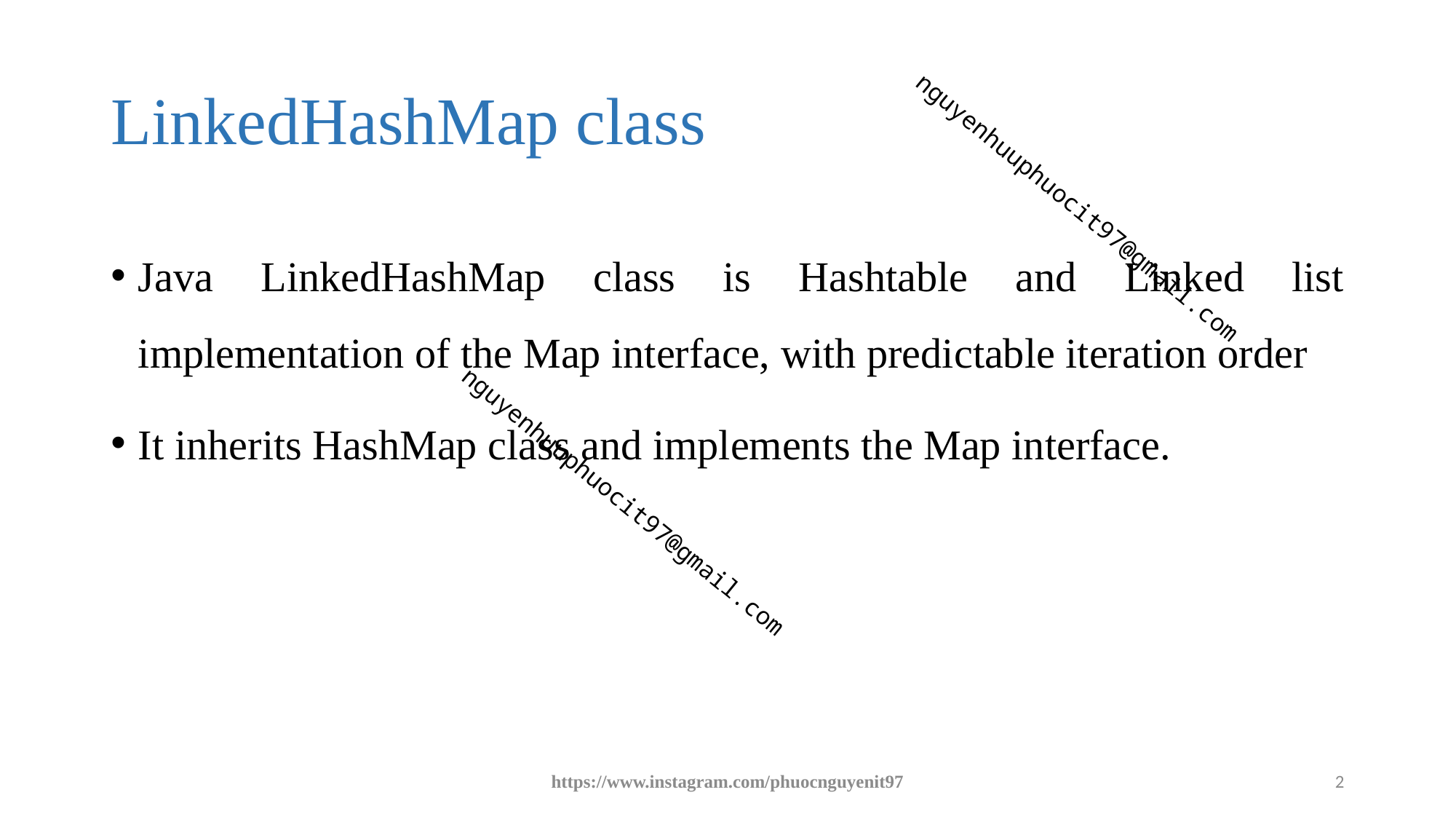

# LinkedHashMap class
Java LinkedHashMap class is Hashtable and Linked list implementation of the Map interface, with predictable iteration order
It inherits HashMap class and implements the Map interface.

https://www.instagram.com/phuocnguyenit97
2